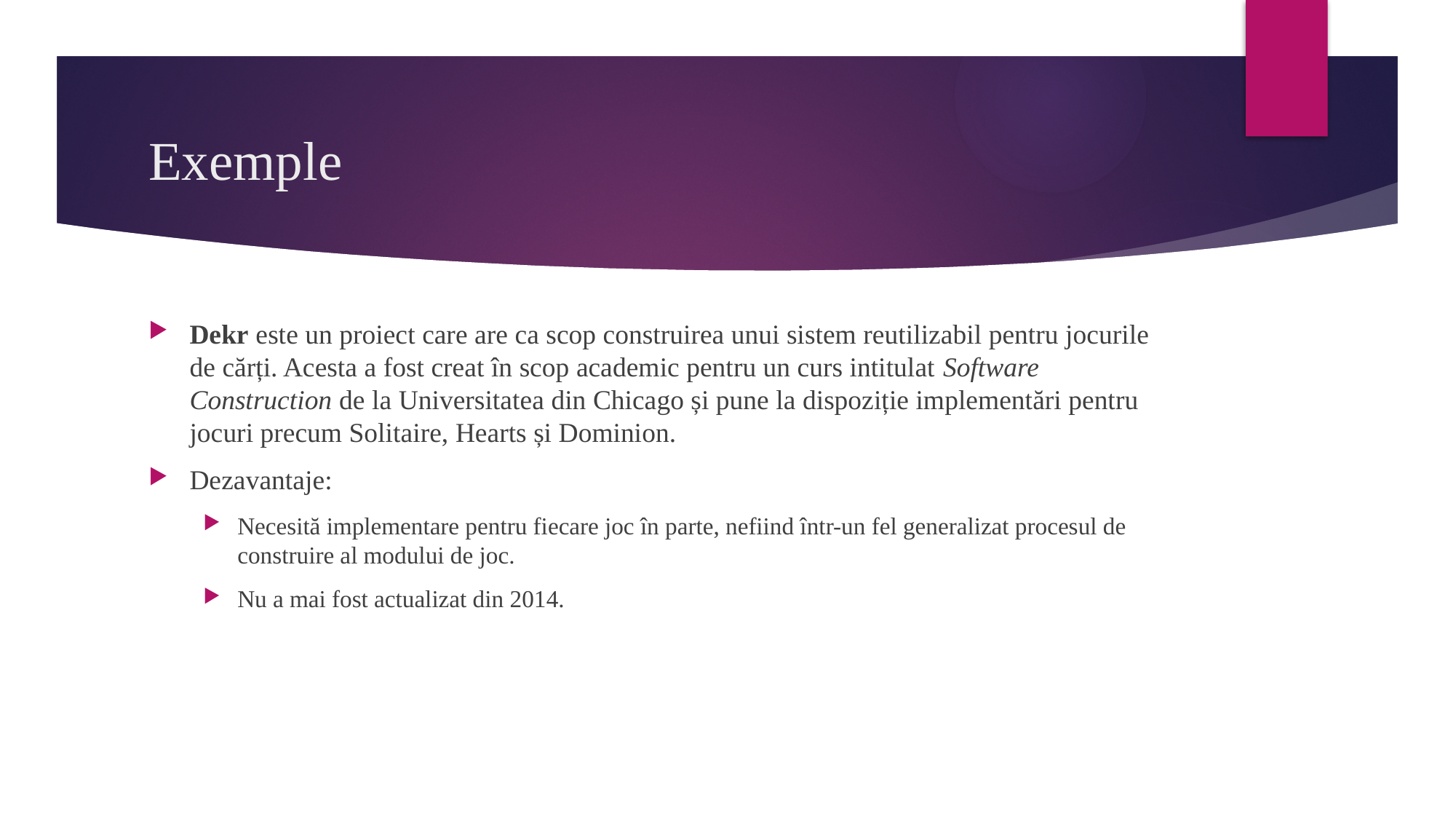

# Exemple
Dekr este un proiect care are ca scop construirea unui sistem reutilizabil pentru jocurile de cărți. Acesta a fost creat în scop academic pentru un curs intitulat Software Construction de la Universitatea din Chicago și pune la dispoziție implementări pentru jocuri precum Solitaire, Hearts și Dominion.
Dezavantaje:
Necesită implementare pentru fiecare joc în parte, nefiind într-un fel generalizat procesul de construire al modului de joc.
Nu a mai fost actualizat din 2014.